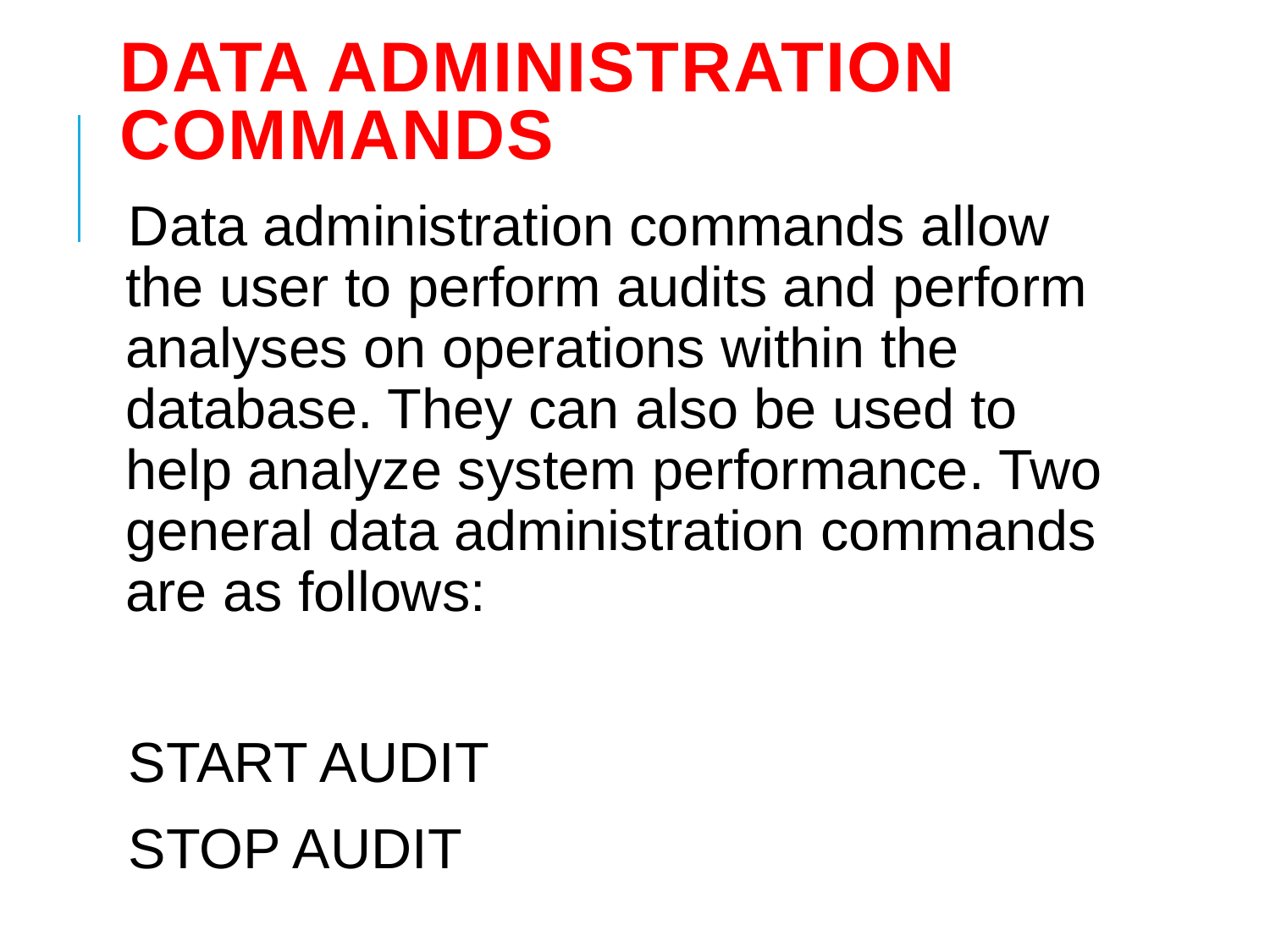

# Data Administration Commands
Data administration commands allow the user to perform audits and perform analyses on operations within the database. They can also be used to help analyze system performance. Two general data administration commands are as follows:

START AUDIT
STOP AUDIT